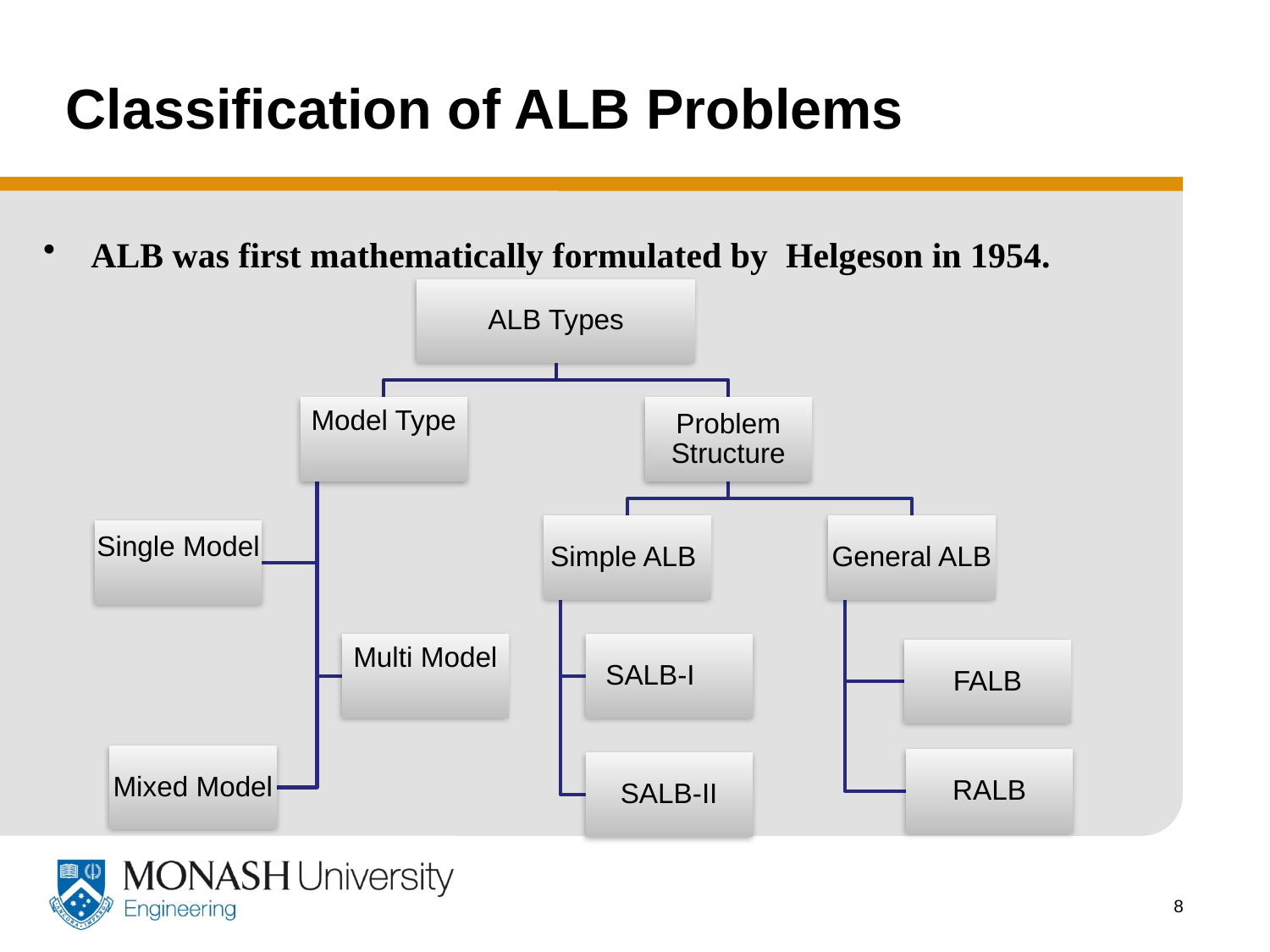

# Classification of ALB Problems

ALB was first mathematically formulated by  Helgeson in 1954.
ALB Types
Model Type
Single Model
Multi Model
Mixed Model
Problem Structure
Simple ALB
SALB-I
SALB-II
General ALB
RALB
FALB